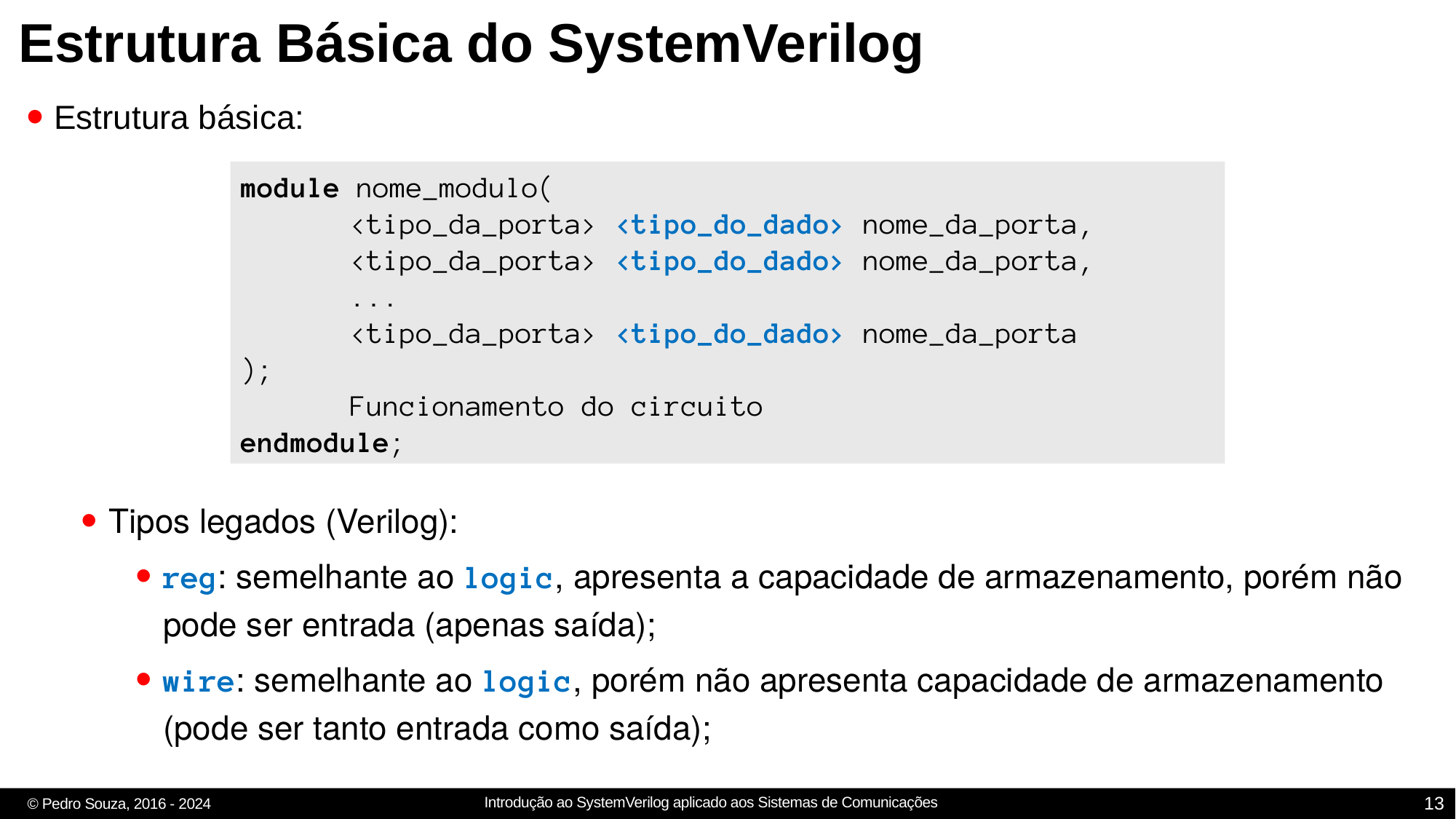

# Estrutura Básica do SystemVerilog
Estrutura básica:
module nome_modulo(
	<tipo_da_porta> <tipo_do_dado> nome_da_porta,
	<tipo_da_porta> <tipo_do_dado> nome_da_porta,
	...
	<tipo_da_porta> <tipo_do_dado> nome_da_porta
);
	Funcionamento do circuito
endmodule;
Tipos legados (Verilog):
reg: semelhante ao logic, apresenta a capacidade de armazenamento, porém não pode ser entrada (apenas saída);
wire: semelhante ao logic, porém não apresenta capacidade de armazenamento (pode ser tanto entrada como saída);
13